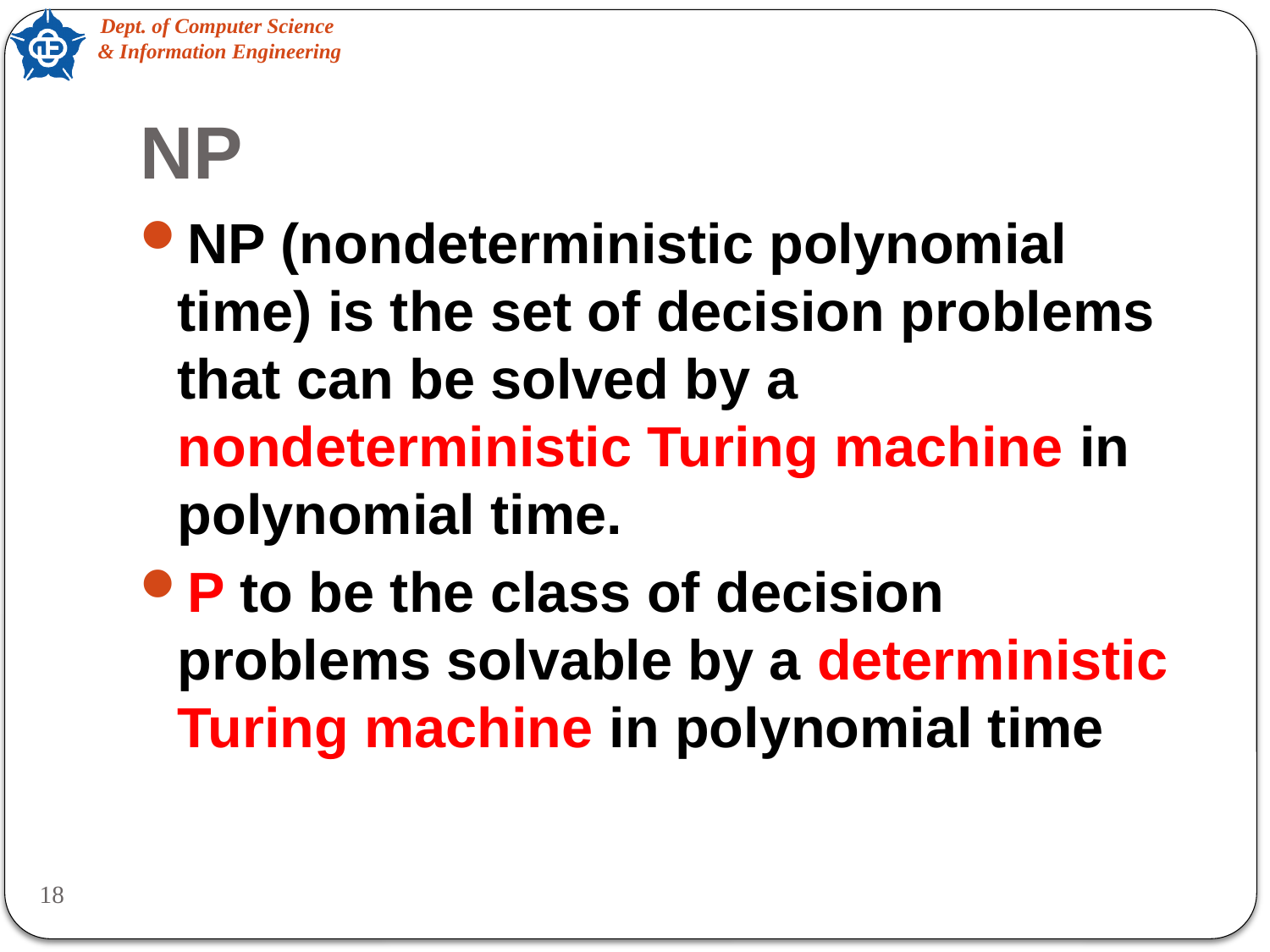

# NP
NP (nondeterministic polynomial time) is the set of decision problems that can be solved by a nondeterministic Turing machine in polynomial time.
P to be the class of decision problems solvable by a deterministic Turing machine in polynomial time
18